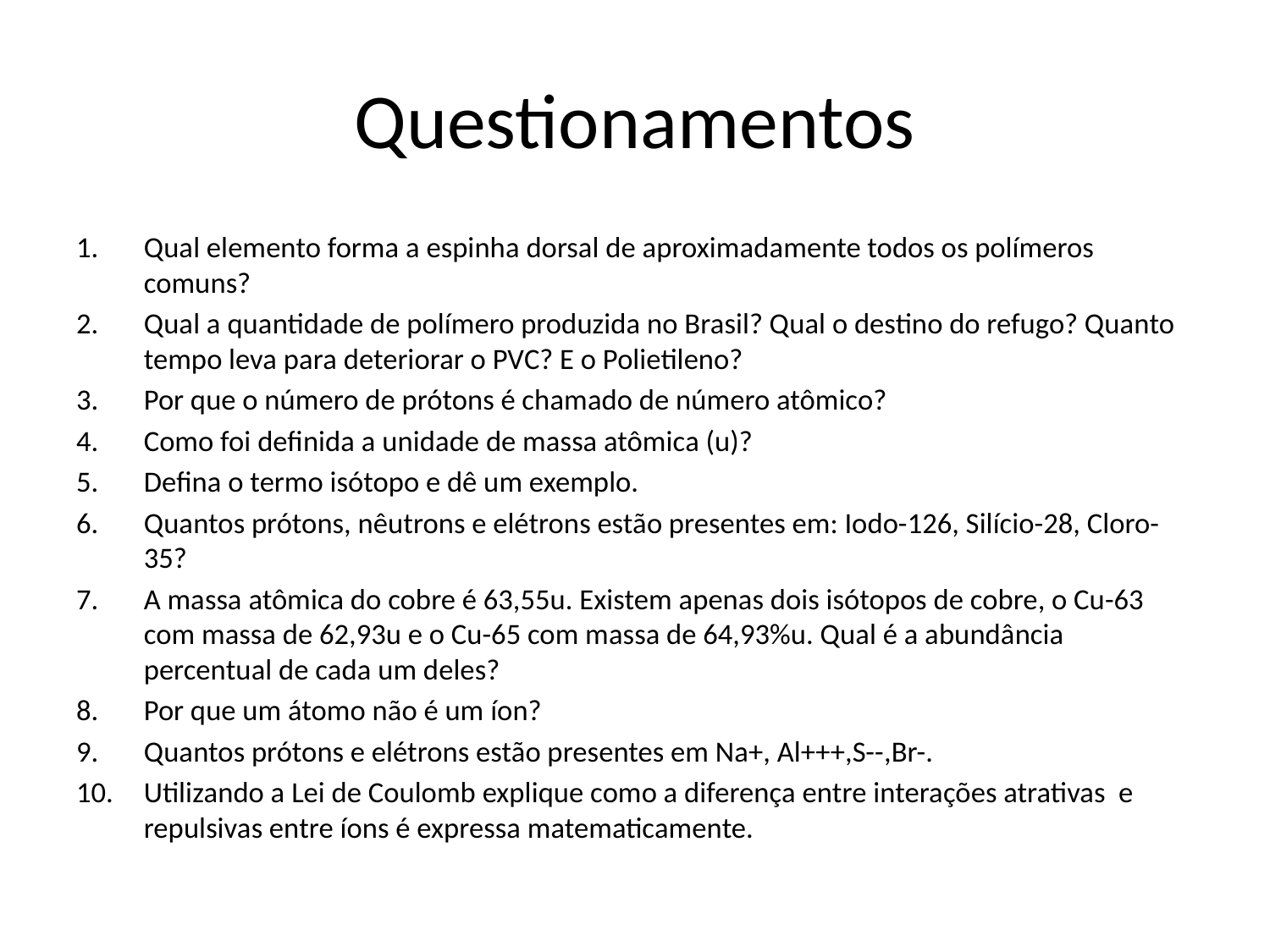

# Questionamentos
Qual elemento forma a espinha dorsal de aproximadamente todos os polímeros comuns?
Qual a quantidade de polímero produzida no Brasil? Qual o destino do refugo? Quanto tempo leva para deteriorar o PVC? E o Polietileno?
Por que o número de prótons é chamado de número atômico?
Como foi definida a unidade de massa atômica (u)?
Defina o termo isótopo e dê um exemplo.
Quantos prótons, nêutrons e elétrons estão presentes em: Iodo-126, Silício-28, Cloro-35?
A massa atômica do cobre é 63,55u. Existem apenas dois isótopos de cobre, o Cu-63  com massa de 62,93u e o Cu-65 com massa de 64,93%u. Qual é a abundância percentual de cada um deles?
Por que um átomo não é um íon?
Quantos prótons e elétrons estão presentes em Na+, Al+++,S--,Br-.
Utilizando a Lei de Coulomb explique como a diferença entre interações atrativas  e repulsivas entre íons é expressa matematicamente.